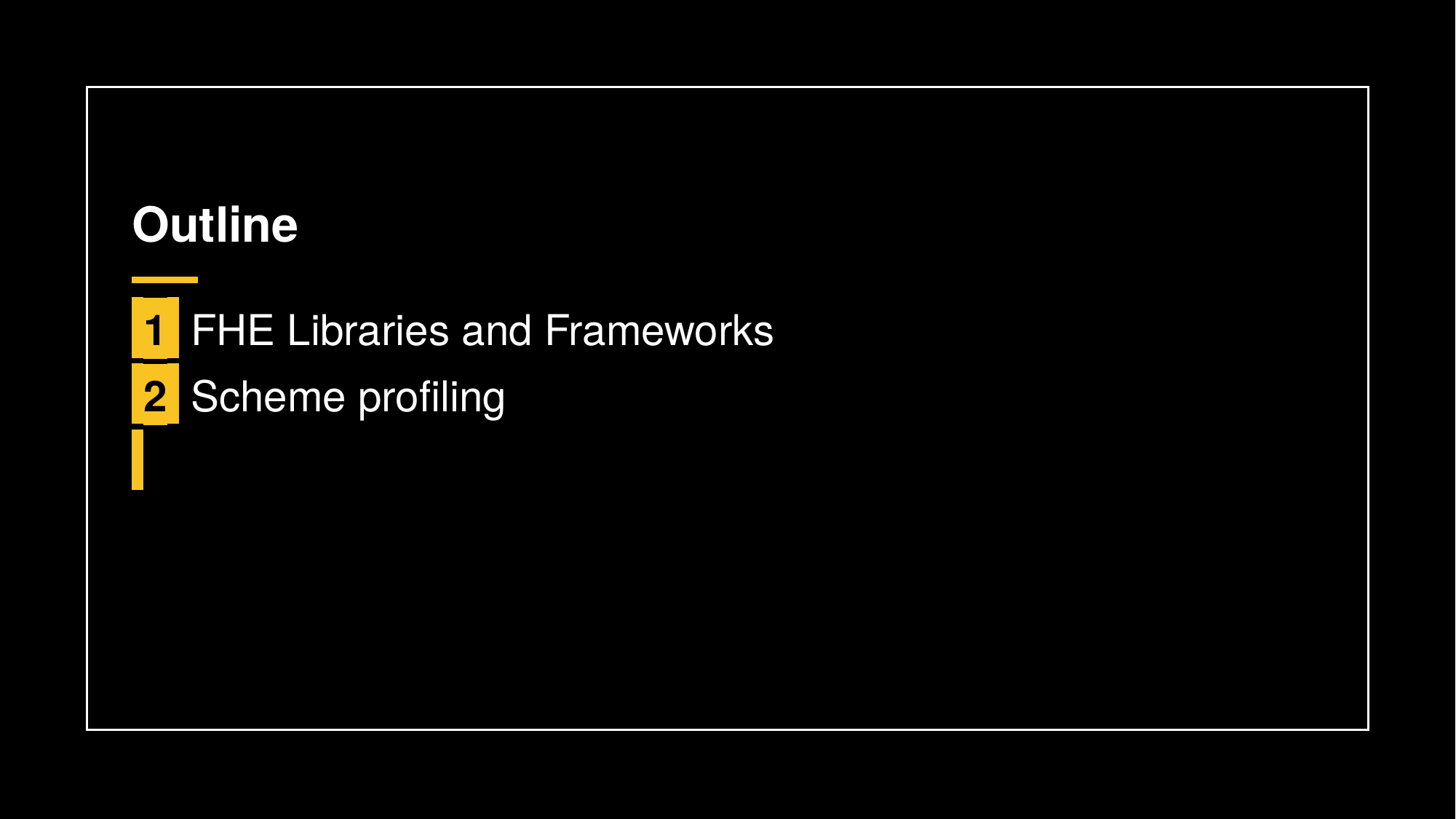

# Outline
 1  FHE Libraries and Frameworks
 2  Scheme profiling